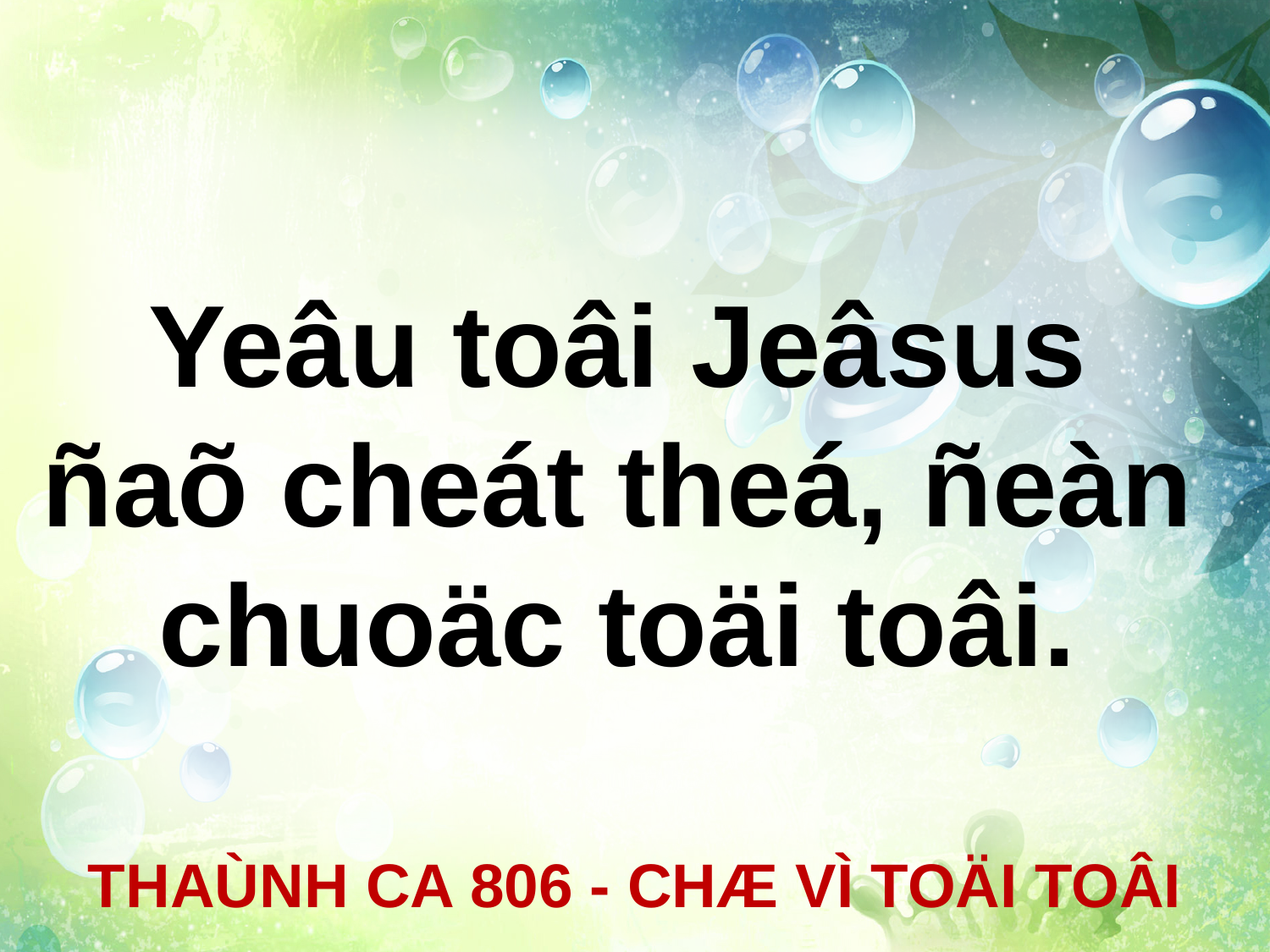

Yeâu toâi Jeâsus
ñaõ cheát theá, ñeàn
chuoäc toäi toâi.
THAÙNH CA 806 - CHÆ VÌ TOÄI TOÂI